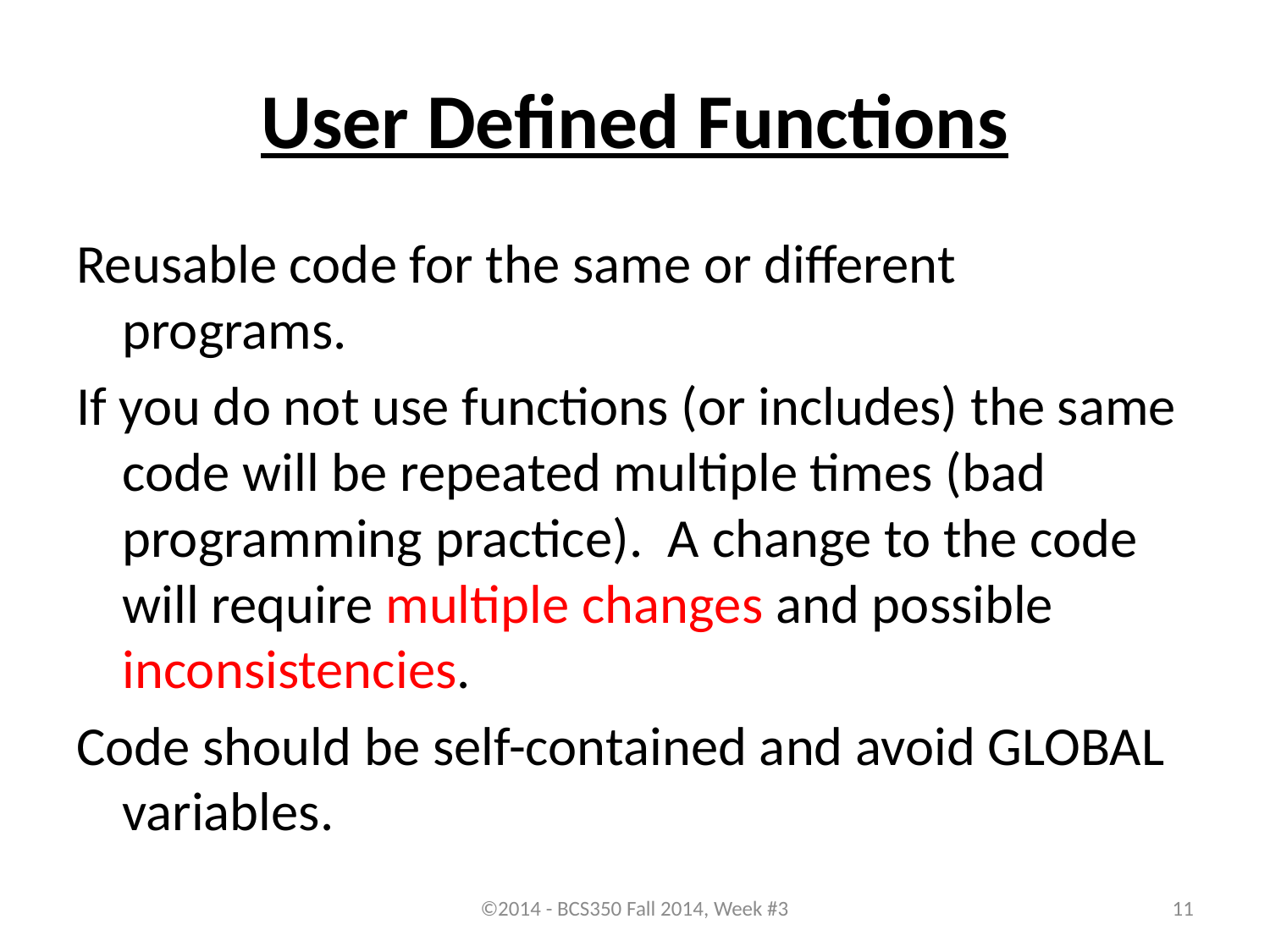

# User Defined Functions
Reusable code for the same or different programs.
If you do not use functions (or includes) the same code will be repeated multiple times (bad programming practice).  A change to the code will require multiple changes and possible inconsistencies.
Code should be self-contained and avoid GLOBAL variables.
©2014 - BCS350 Fall 2014, Week #3
11